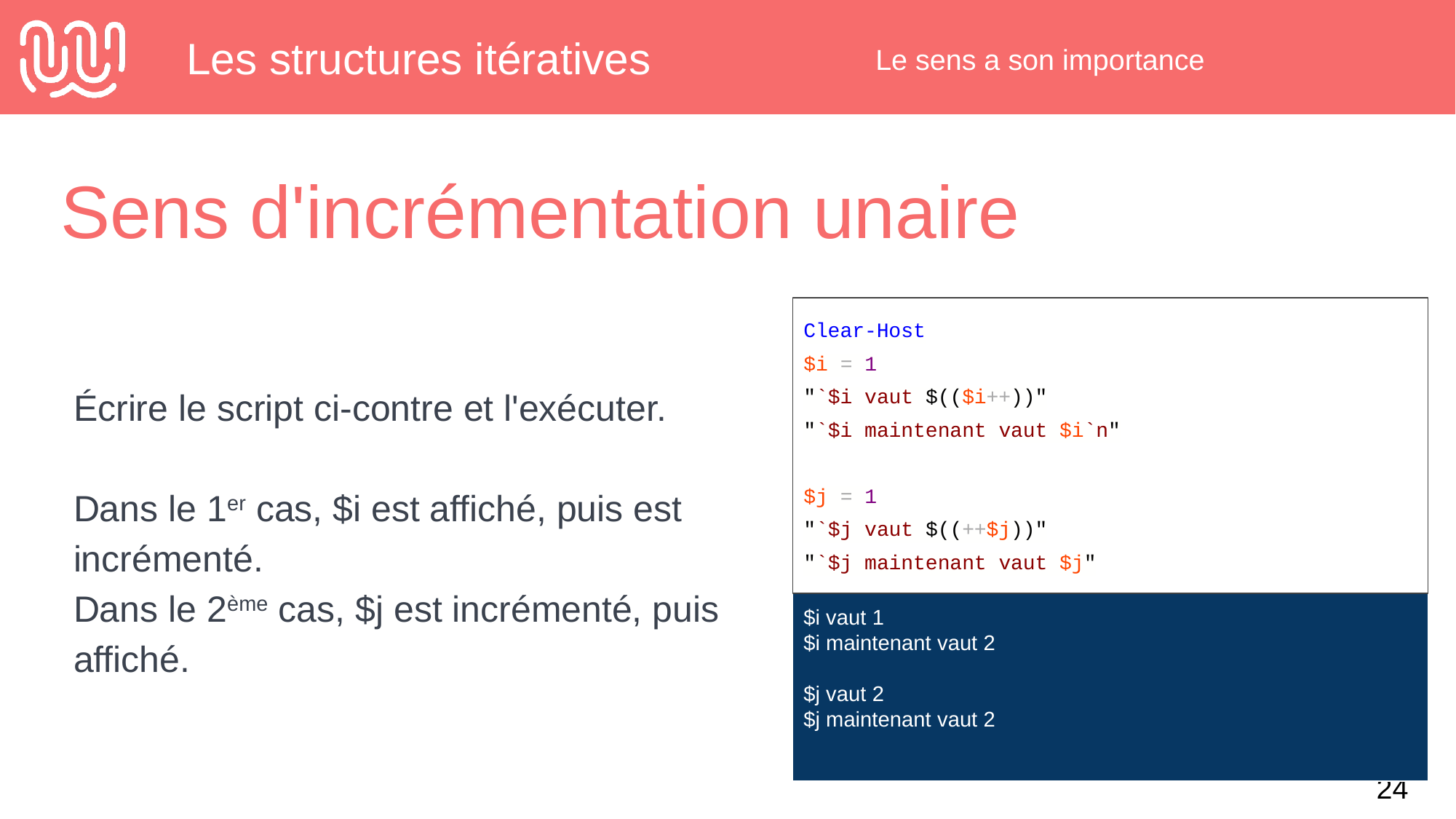

# Les structures itératives
Le sens a son importance
Sens d'incrémentation unaire
Écrire le script ci-contre et l'exécuter.

Dans le 1er cas, $i est affiché, puis est incrémenté.
Dans le 2ème cas, $j est incrémenté, puis affiché.
Clear-Host
$i = 1
"`$i vaut $(($i++))"
"`$i maintenant vaut $i`n"

$j = 1
"`$j vaut $((++$j))"
"`$j maintenant vaut $j"
$i vaut 1
$i maintenant vaut 2

$j vaut 2
$j maintenant vaut 2
24